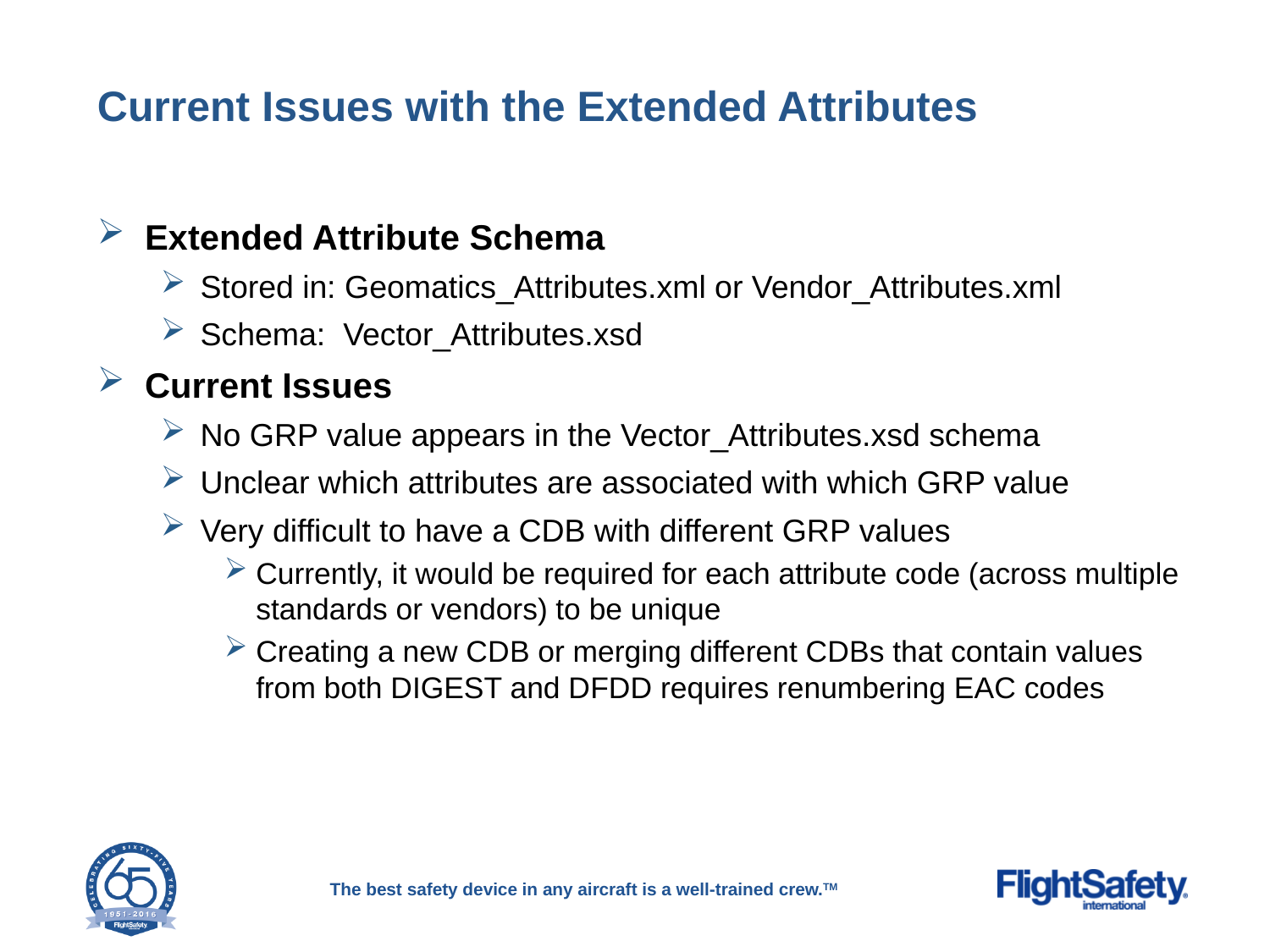

# Current Issues with the Extended Attributes
Extended Attribute Schema
Stored in: Geomatics_Attributes.xml or Vendor_Attributes.xml
Schema:  Vector_Attributes.xsd
Current Issues
No GRP value appears in the Vector_Attributes.xsd schema
Unclear which attributes are associated with which GRP value
Very difficult to have a CDB with different GRP values
Currently, it would be required for each attribute code (across multiple standards or vendors) to be unique
Creating a new CDB or merging different CDBs that contain values from both DIGEST and DFDD requires renumbering EAC codes